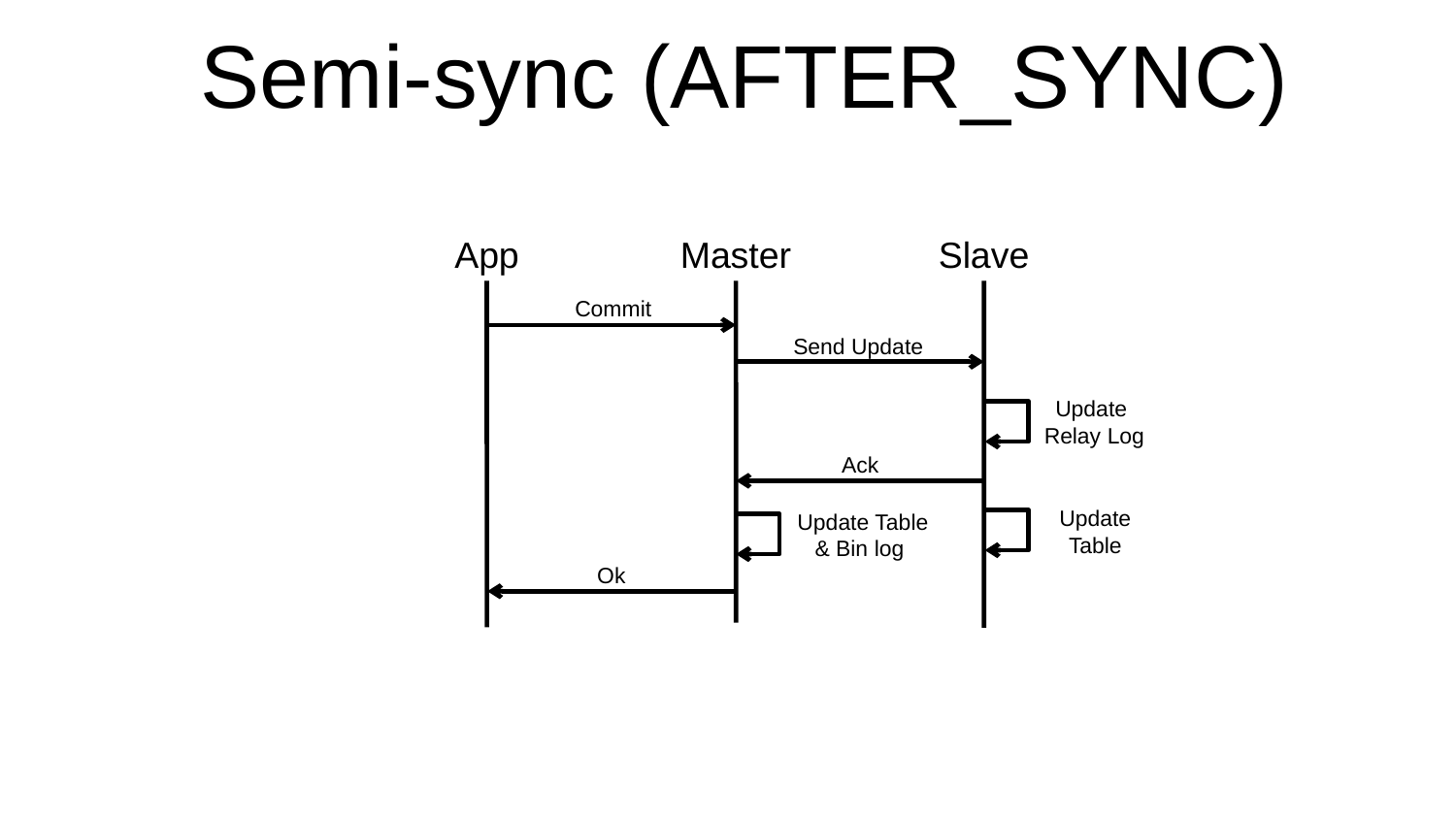

# Semi-sync (AFTER_SYNC)
App
Master
Slave
Commit
Send Update
Update
Relay Log

Ack
Update Table
Update Table
& Bin log

Ok